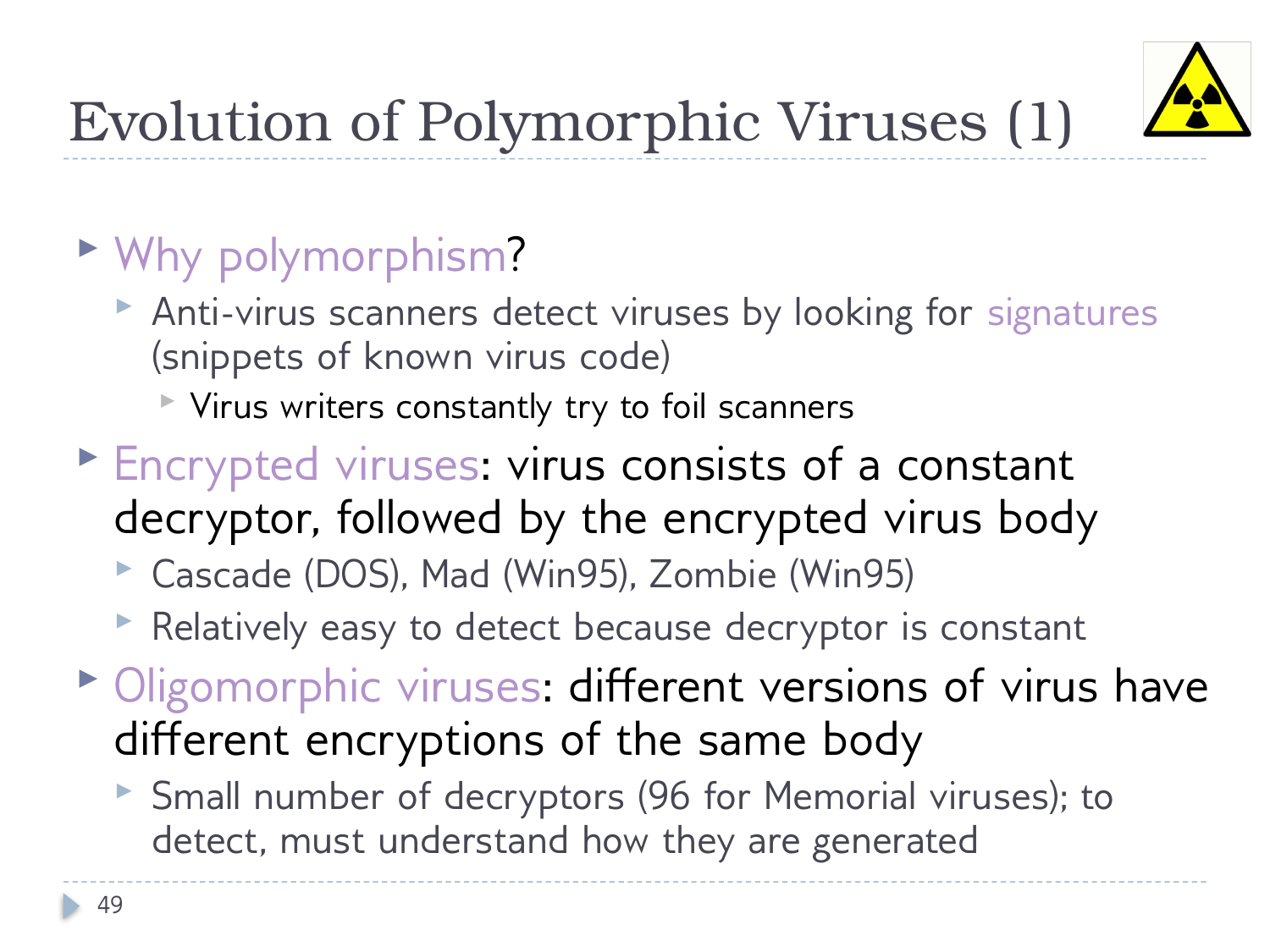

# Evolution of Polymorphic Viruses (1)
Why polymorphism?
Anti-virus scanners detect viruses by looking for signatures (snippets of known virus code)
Virus writers constantly try to foil scanners
Encrypted viruses: virus consists of a constant decryptor, followed by the encrypted virus body
Cascade (DOS), Mad (Win95), Zombie (Win95)
Relatively easy to detect because decryptor is constant
Oligomorphic viruses: different versions of virus have different encryptions of the same body
Small number of decryptors (96 for Memorial viruses); to detect, must understand how they are generated
49